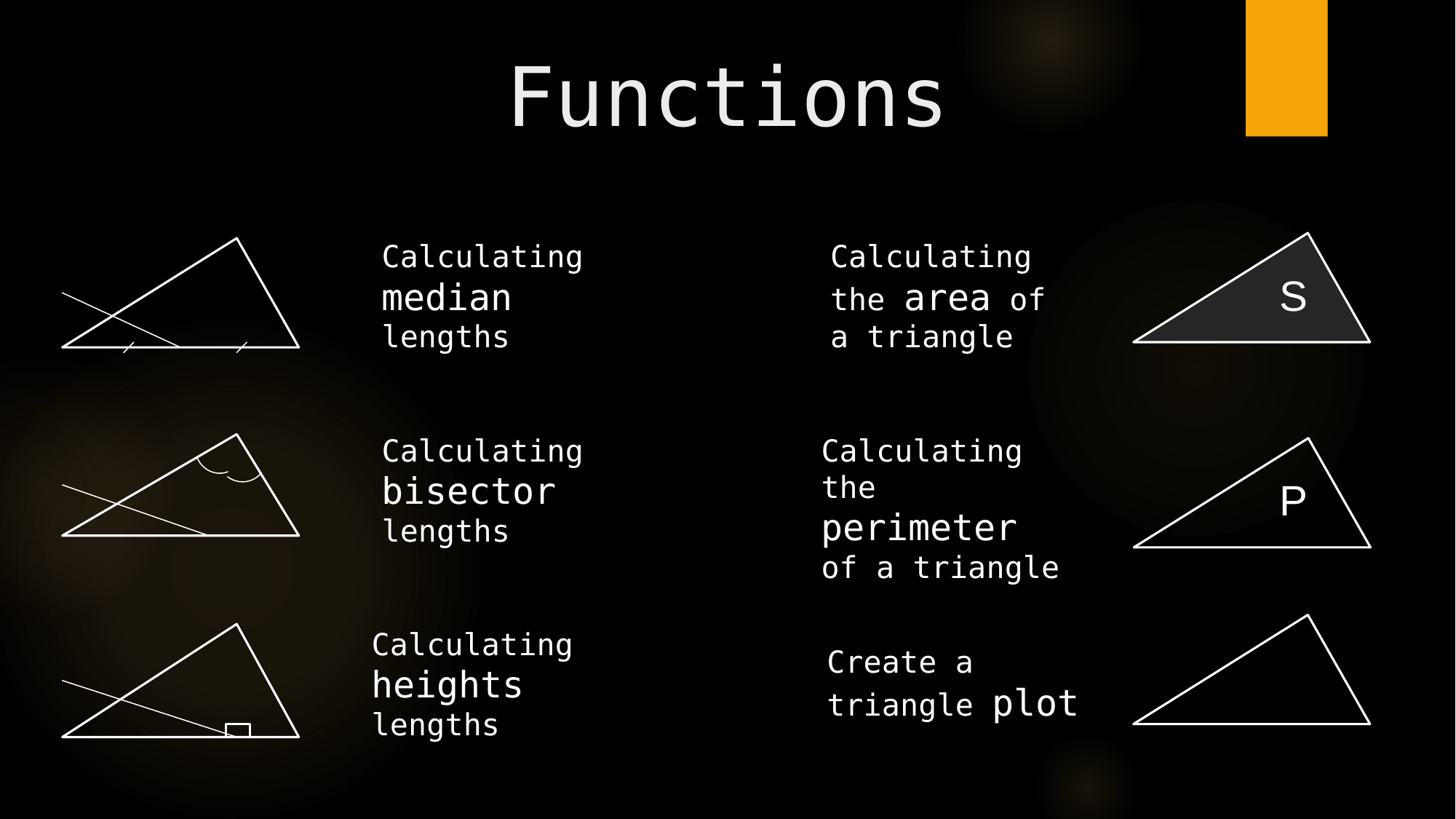

# Functions
Calculating median lengths
Calculating the area of a triangle

S

Calculating bisector
lengths
Calculating the perimeter of a triangle

P

Calculating heights lengths

Create a triangle plot